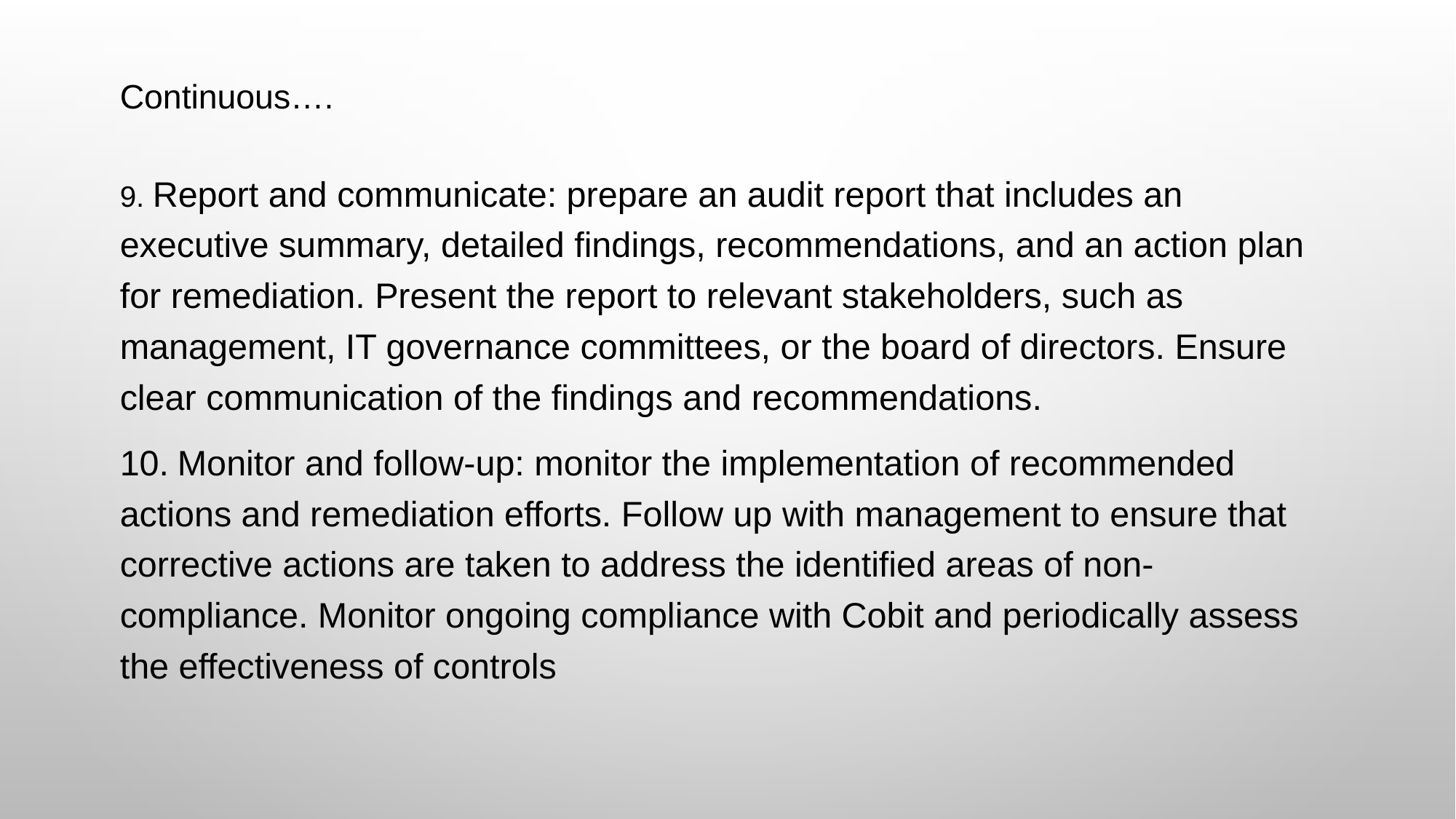

# Continuous….
9. Report and communicate: prepare an audit report that includes an executive summary, detailed findings, recommendations, and an action plan for remediation. Present the report to relevant stakeholders, such as management, IT governance committees, or the board of directors. Ensure clear communication of the findings and recommendations.
10. Monitor and follow-up: monitor the implementation of recommended actions and remediation efforts. Follow up with management to ensure that corrective actions are taken to address the identified areas of non-compliance. Monitor ongoing compliance with Cobit and periodically assess the effectiveness of controls